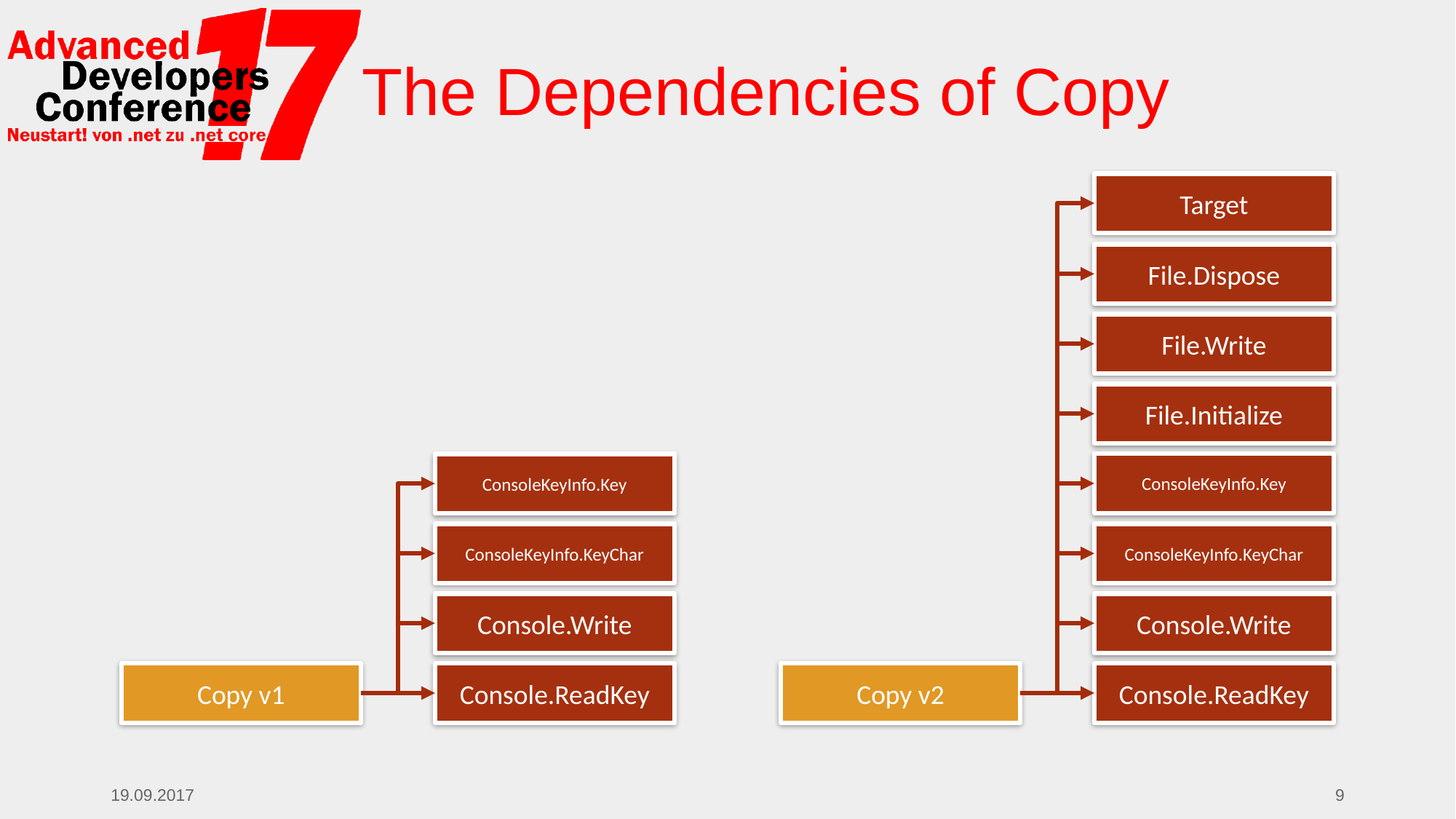

# The Dependencies of Copy
Target
File.Dispose
File.Write
File.Initialize
ConsoleKeyInfo.Key
ConsoleKeyInfo.Key
ConsoleKeyInfo.KeyChar
ConsoleKeyInfo.KeyChar
Console.Write
Console.Write
Copy v2
Console.ReadKey
Copy v1
Console.ReadKey
19.09.2017
9